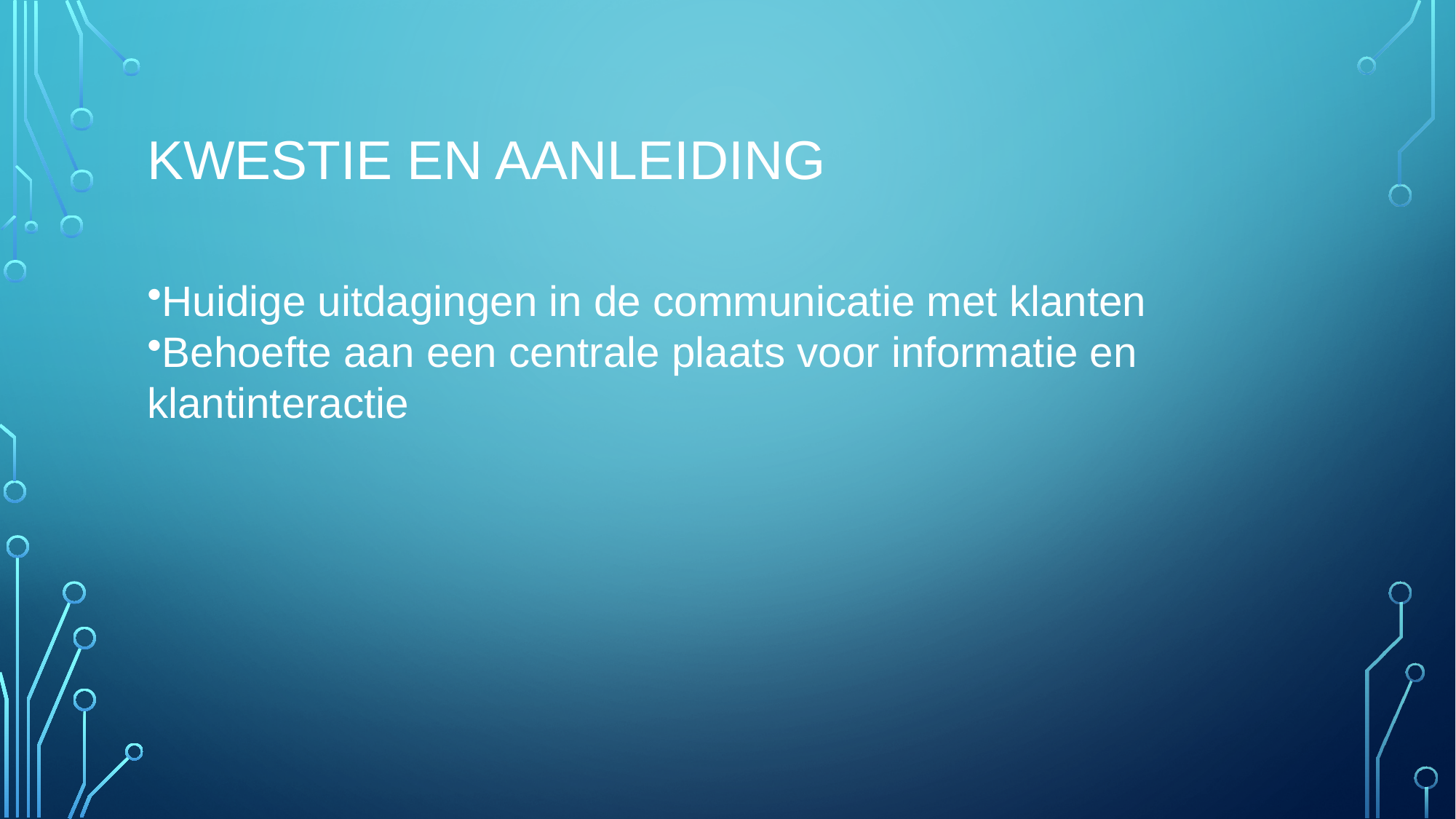

# Kwestie en aanleiding
Huidige uitdagingen in de communicatie met klanten
Behoefte aan een centrale plaats voor informatie en klantinteractie